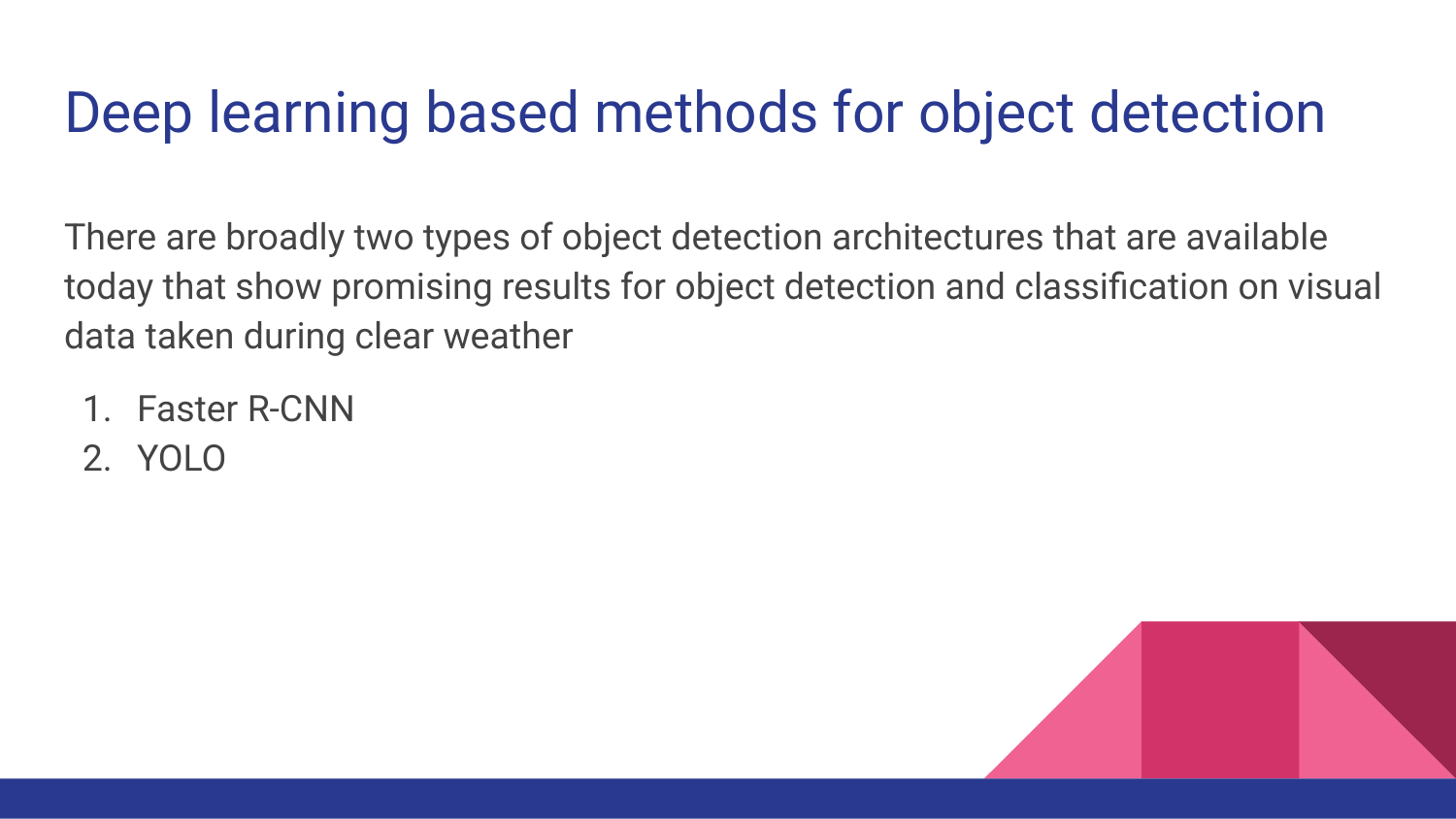

# Deep learning based methods for object detection
There are broadly two types of object detection architectures that are available today that show promising results for object detection and classification on visual data taken during clear weather
Faster R-CNN
YOLO